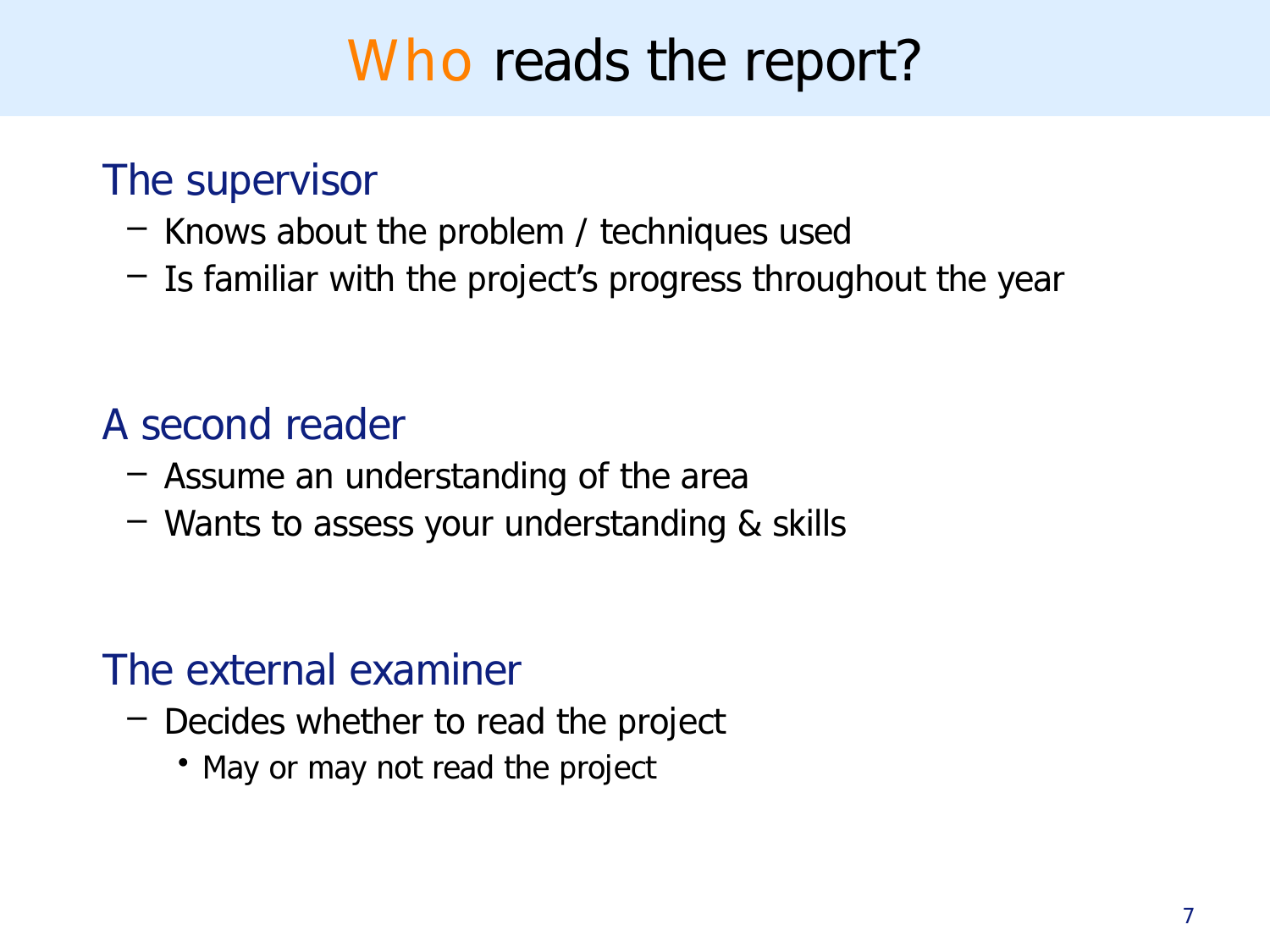

# Who reads the report?
The supervisor
Knows about the problem / techniques used
Is familiar with the project’s progress throughout the year

A second reader
Assume an understanding of the area
Wants to assess your understanding & skills

The external examiner
Decides whether to read the project
May or may not read the project

7